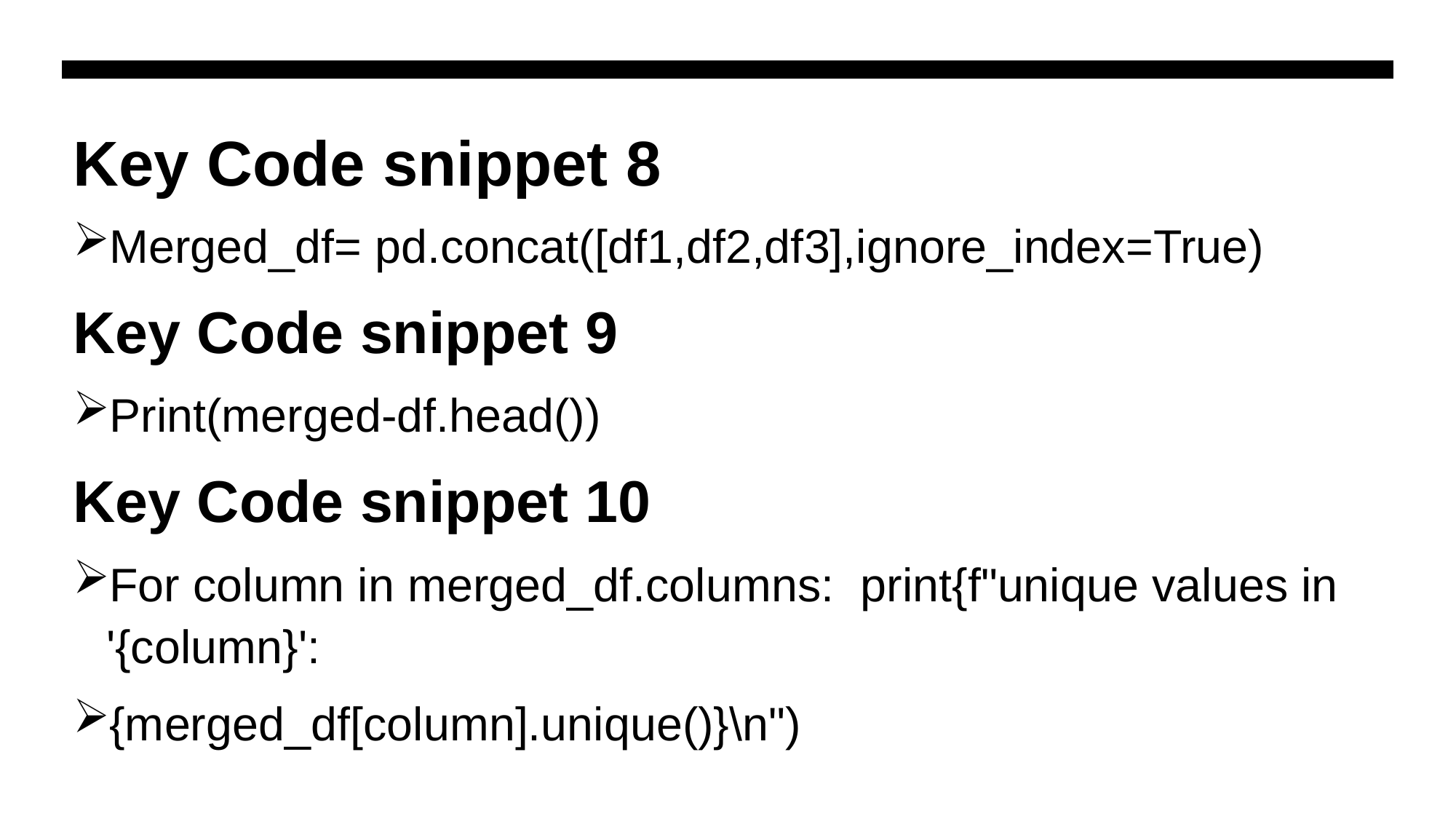

# Key Code snippet 8
Merged_df= pd.concat([df1,df2,df3],ignore_index=True)
Key Code snippet 9
Print(merged-df.head())
Key Code snippet 10
For column in merged_df.columns:  print{f"unique values in '{column}':
{merged_df[column].unique()}\n")